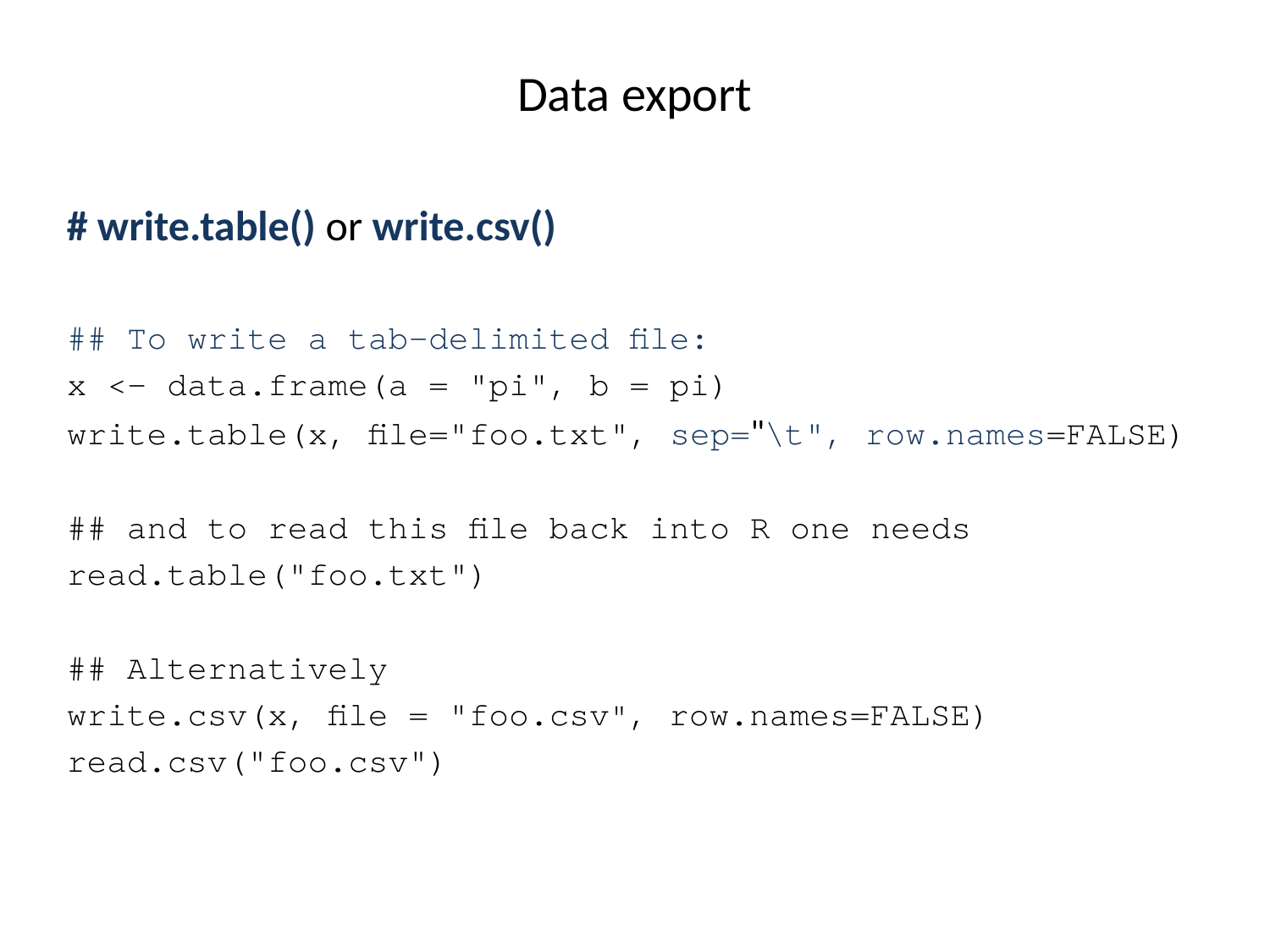

# Data export
# write.table() or write.csv()

## To write a tab-delimited file:
x <- data.frame(a = "pi", b = pi)
write.table(x, file="foo.txt", sep="\t", row.names=FALSE)

## and to read this file back into R one needs
read.table("foo.txt")

## Alternatively
write.csv(x, file = "foo.csv", row.names=FALSE)
read.csv("foo.csv")